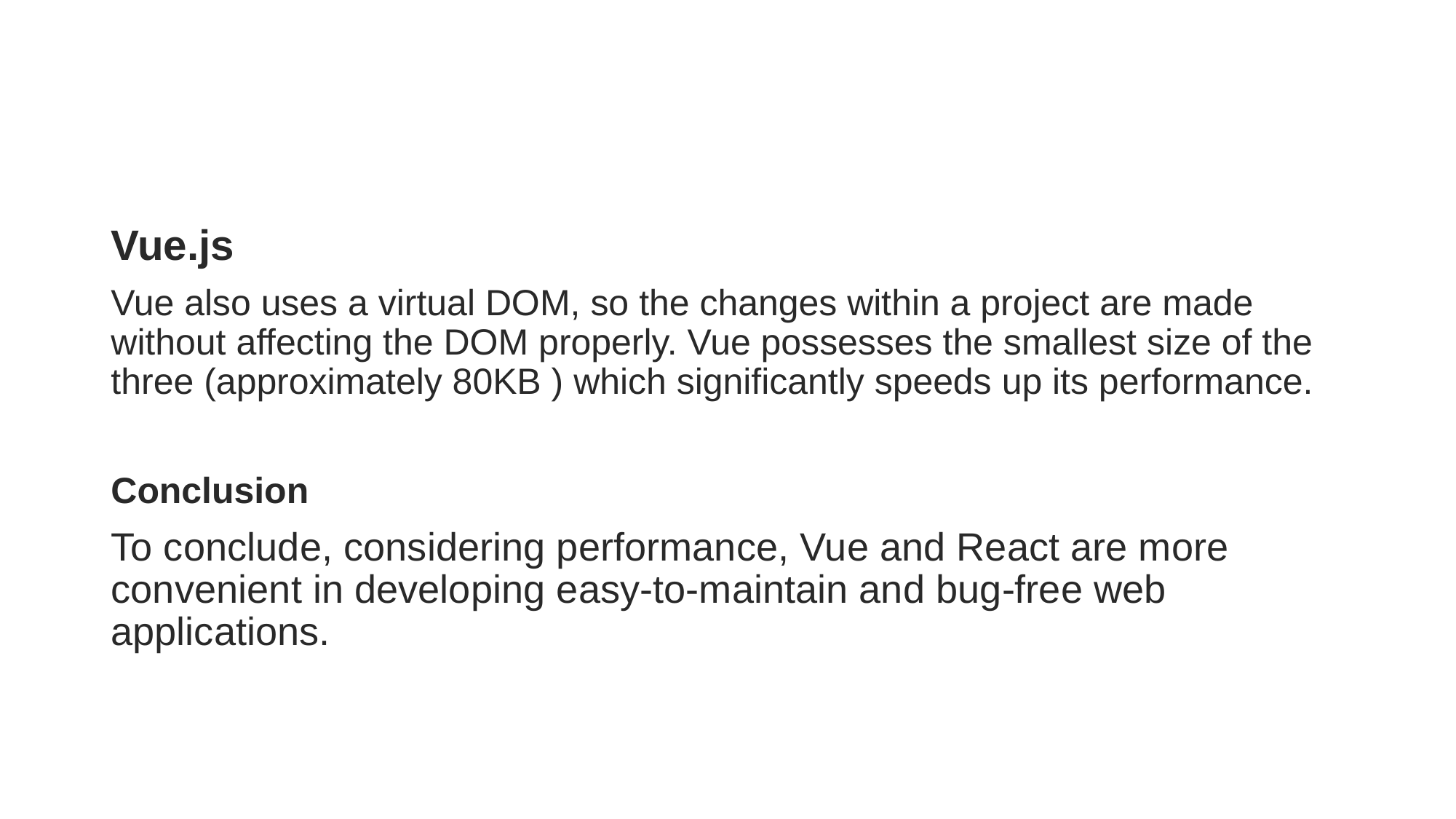

Vue.js
Vue also uses a virtual DOM, so the changes within a project are made without affecting the DOM properly. Vue possesses the smallest size of the three (approximately 80KB ) which significantly speeds up its performance.

Conclusion
To conclude, considering performance, Vue and React are more convenient in developing easy-to-maintain and bug-free web applications.